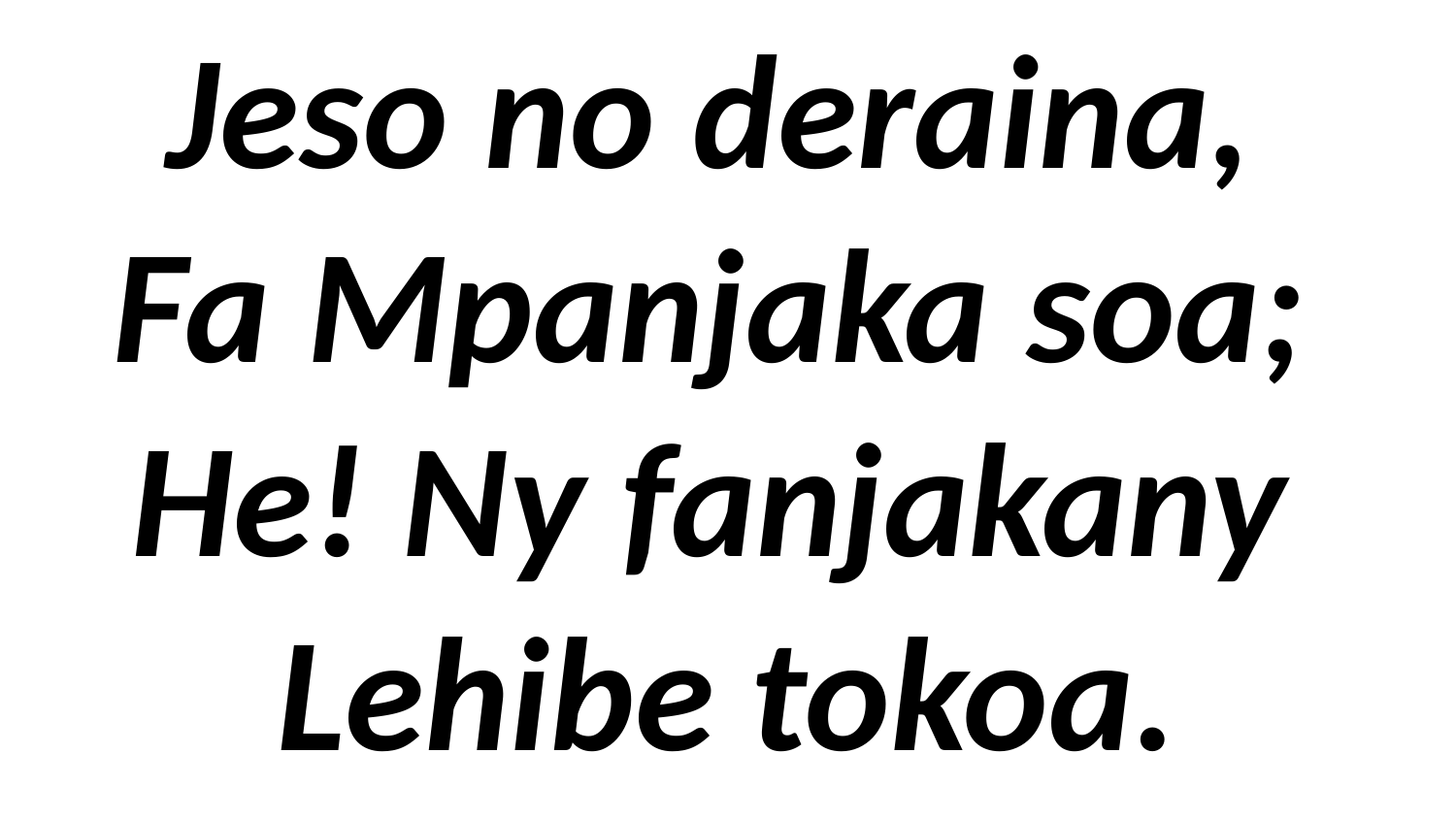

Jeso no deraina,
Fa Mpanjaka soa;
He! Ny fanjakany
Lehibe tokoa.